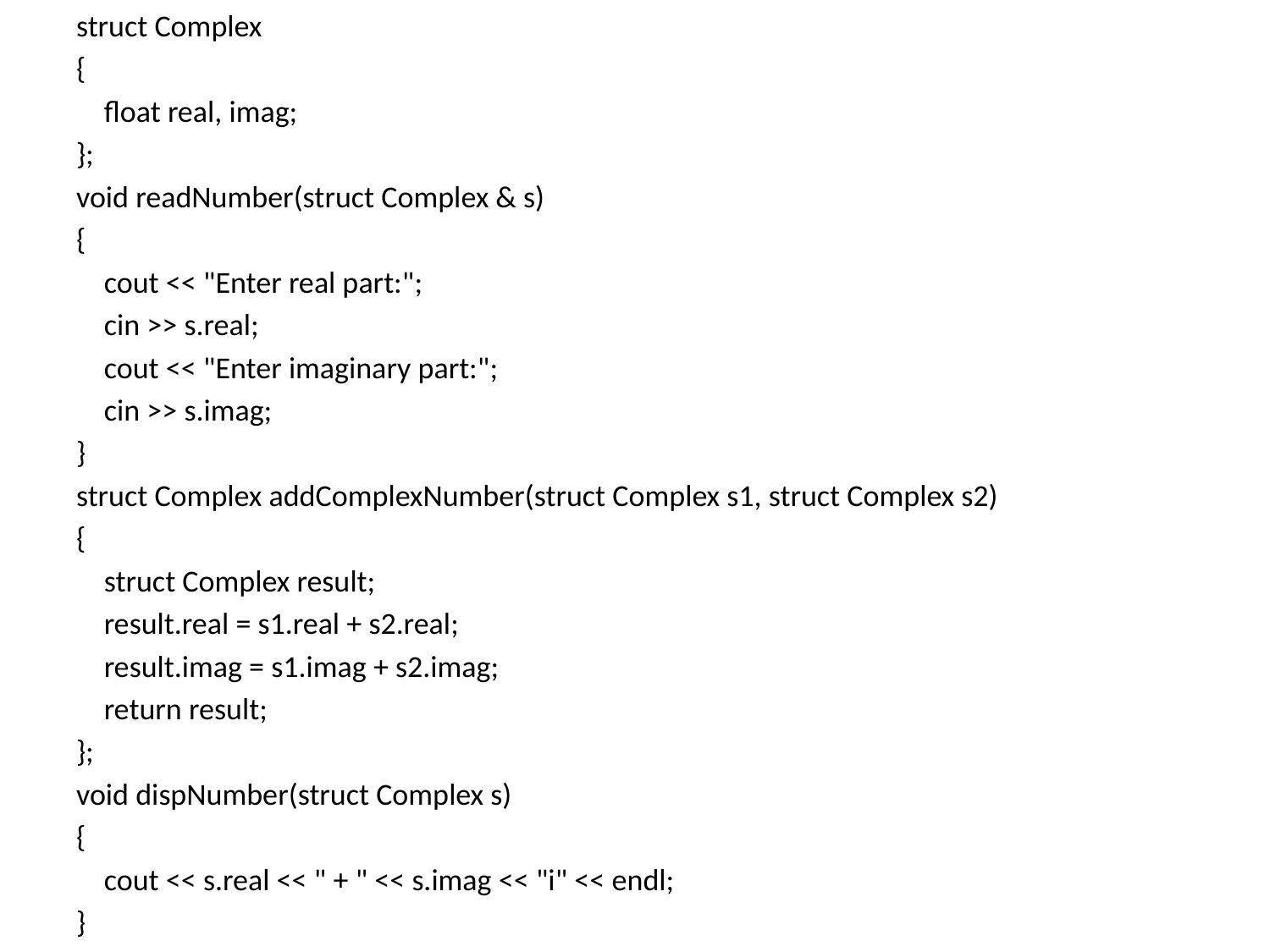

struct Complex
{
    float real, imag;
};
void readNumber(struct Complex & s)
{
    cout << "Enter real part:";
    cin >> s.real;
    cout << "Enter imaginary part:";
    cin >> s.imag;
}
struct Complex addComplexNumber(struct Complex s1, struct Complex s2)
{
    struct Complex result;
    result.real = s1.real + s2.real;
    result.imag = s1.imag + s2.imag;
    return result;
};
void dispNumber(struct Complex s)
{
    cout << s.real << " + " << s.imag << "i" << endl;
}